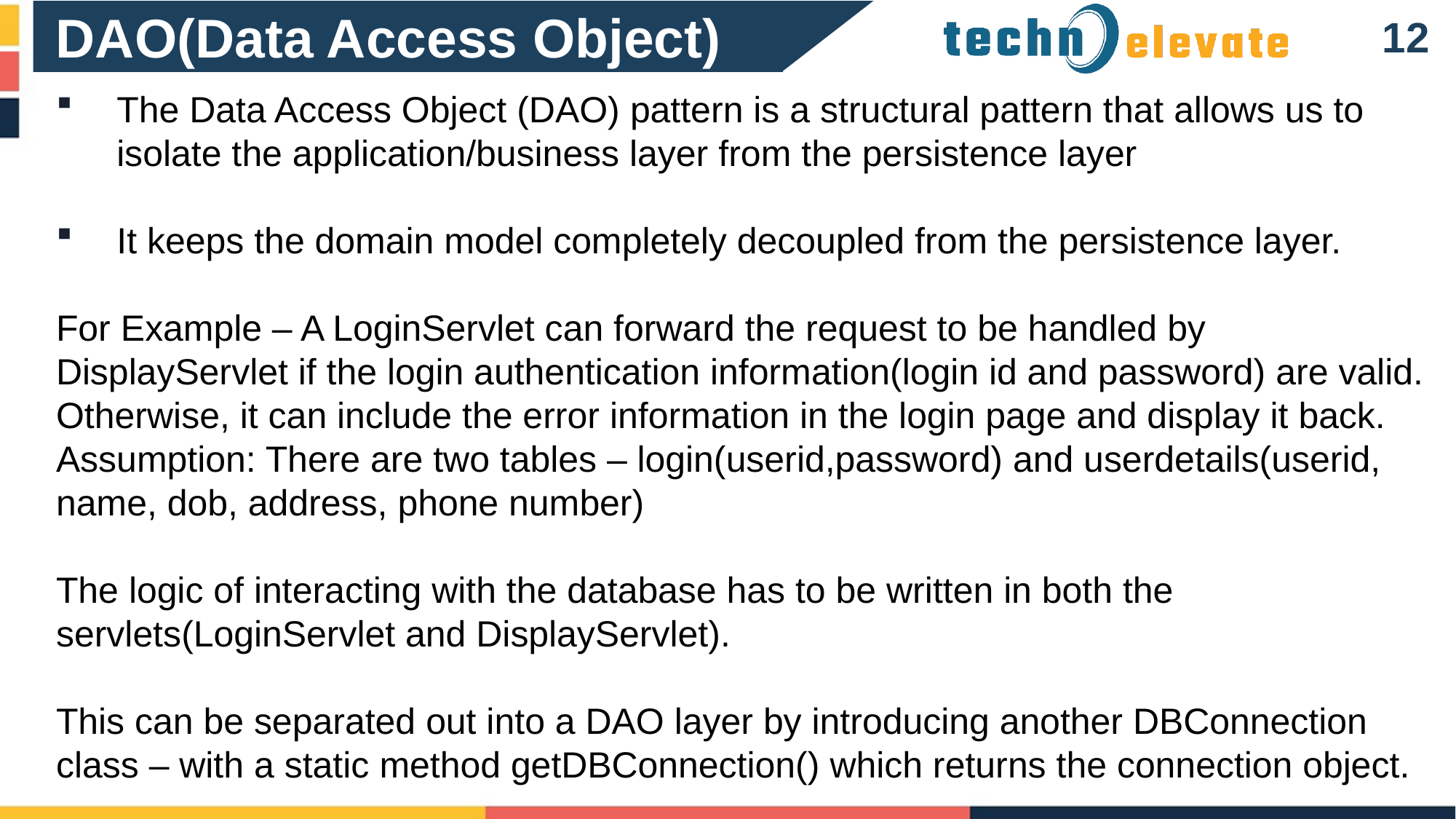

DAO(Data Access Object)
12
The Data Access Object (DAO) pattern is a structural pattern that allows us to isolate the application/business layer from the persistence layer

It keeps the domain model completely decoupled from the persistence layer.

For Example – A LoginServlet can forward the request to be handled by DisplayServlet if the login authentication information(login id and password) are valid. Otherwise, it can include the error information in the login page and display it back.
Assumption: There are two tables – login(userid,password) and userdetails(userid, name, dob, address, phone number)

The logic of interacting with the database has to be written in both the servlets(LoginServlet and DisplayServlet).

This can be separated out into a DAO layer by introducing another DBConnection class – with a static method getDBConnection() which returns the connection object.